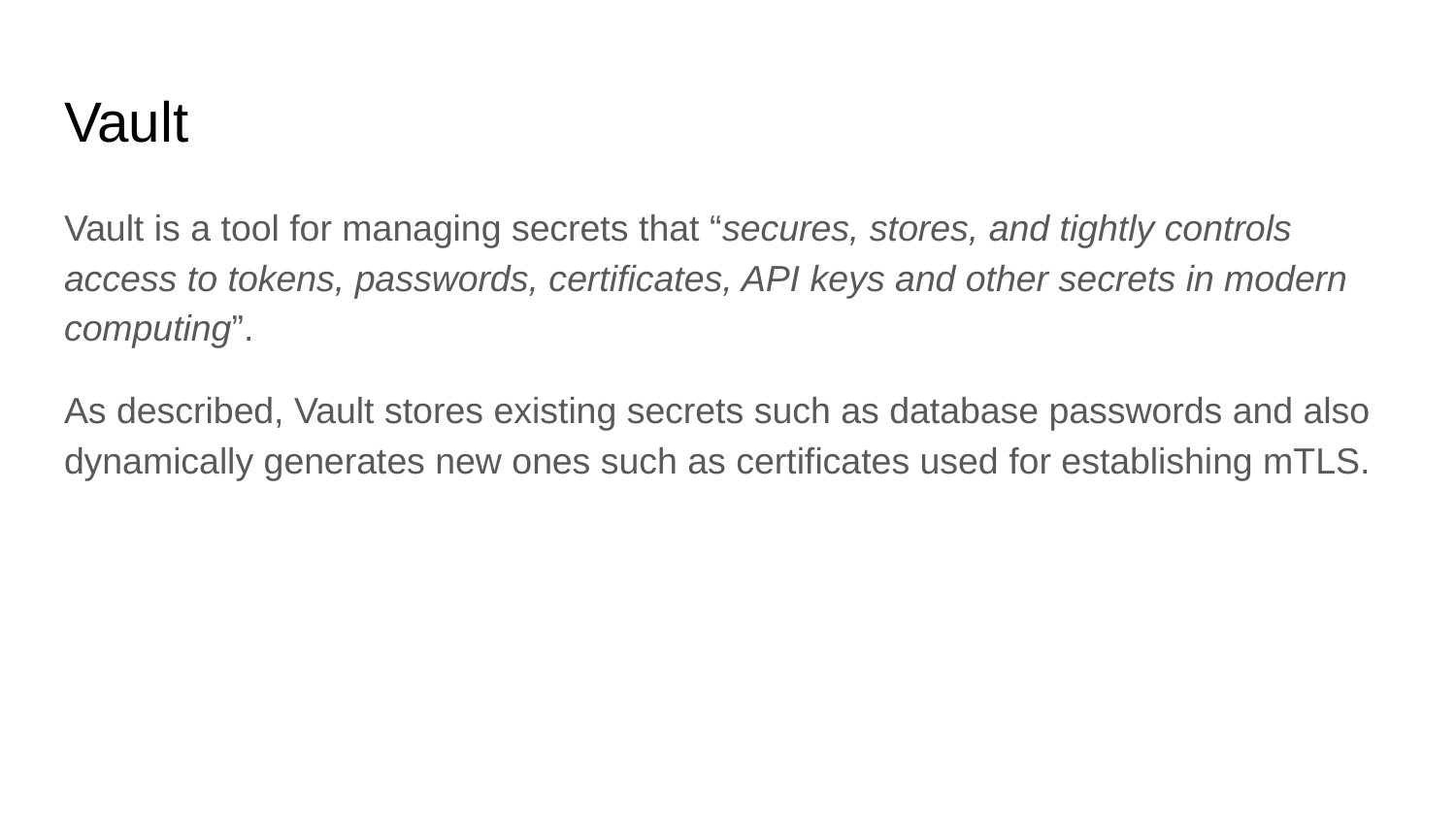

# Vault
Vault is a tool for managing secrets that “secures, stores, and tightly controls access to tokens, passwords, certificates, API keys and other secrets in modern computing”.
As described, Vault stores existing secrets such as database passwords and also dynamically generates new ones such as certificates used for establishing mTLS.